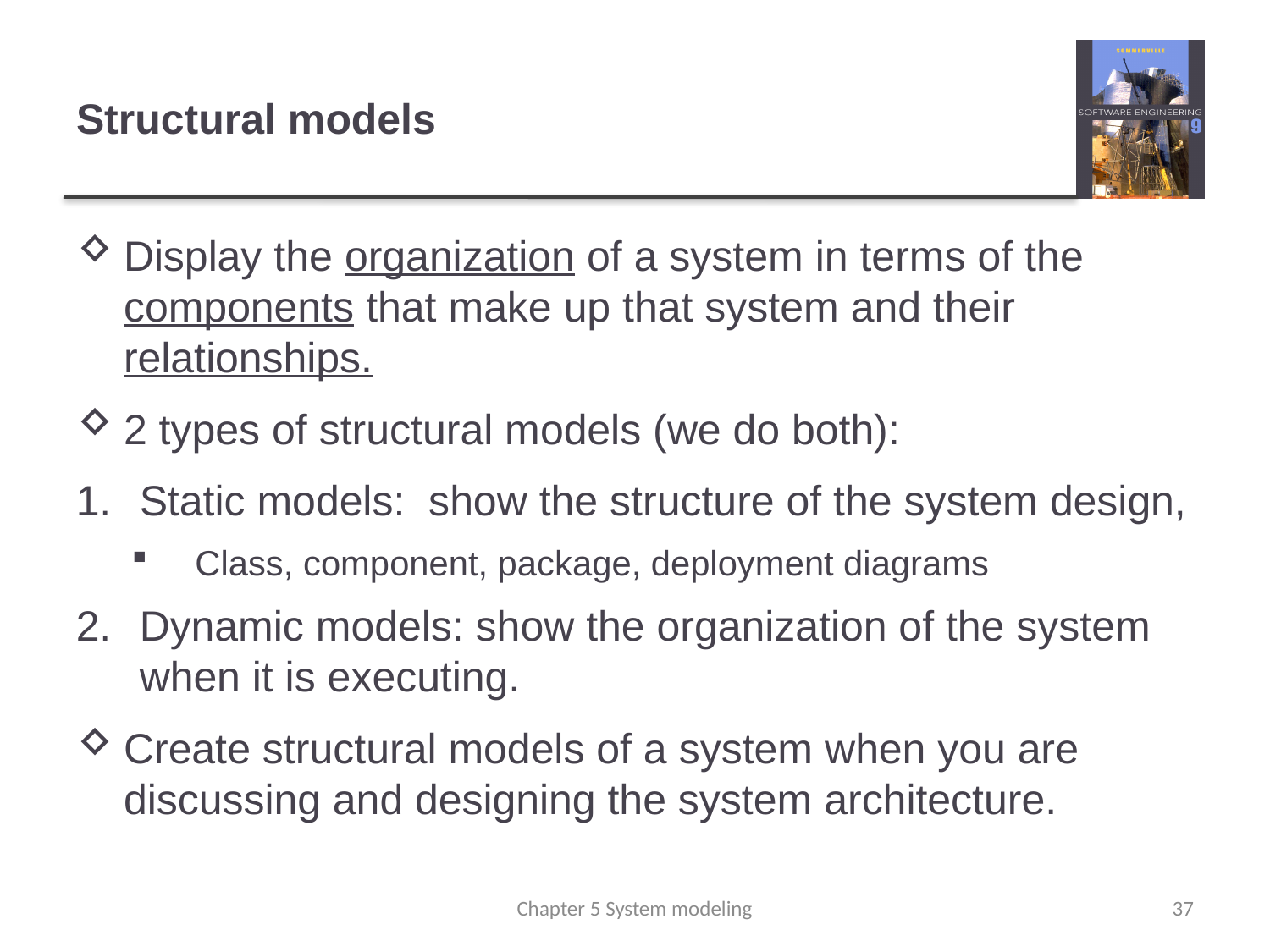

# Structural models
Display the organization of a system in terms of the components that make up that system and their relationships.
2 types of structural models (we do both):
Static models:  show the structure of the system design,
Class, component, package, deployment diagrams
Dynamic models: show the organization of the system when it is executing.
Create structural models of a system when you are discussing and designing the system architecture.
Chapter 5 System modeling
37